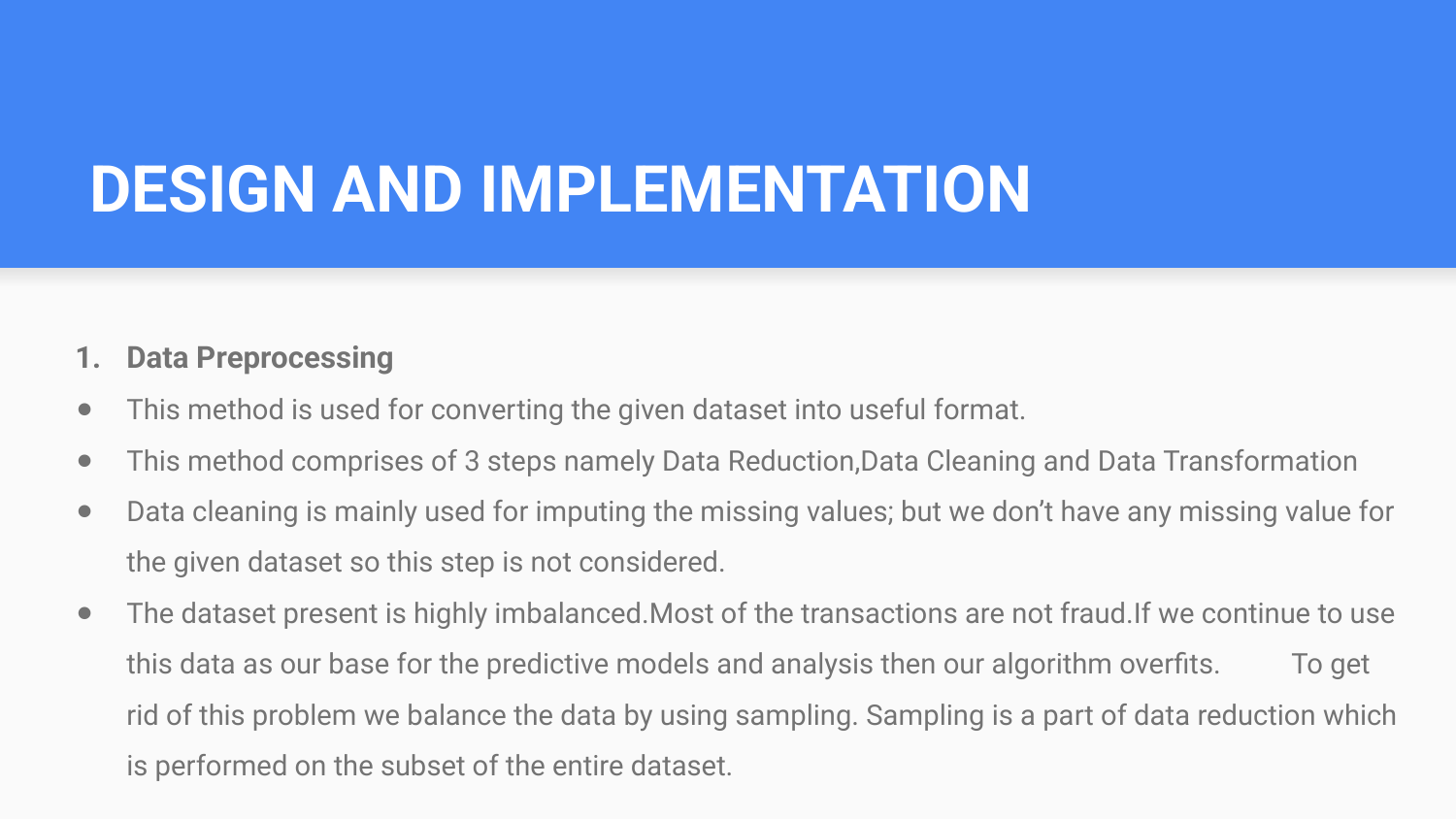

# DESIGN AND IMPLEMENTATION
Data Preprocessing
This method is used for converting the given dataset into useful format.
This method comprises of 3 steps namely Data Reduction,Data Cleaning and Data Transformation
Data cleaning is mainly used for imputing the missing values; but we don’t have any missing value for the given dataset so this step is not considered.
The dataset present is highly imbalanced.Most of the transactions are not fraud.If we continue to use this data as our base for the predictive models and analysis then our algorithm overfits.	To get rid of this problem we balance the data by using sampling. Sampling is a part of data reduction which is performed on the subset of the entire dataset.